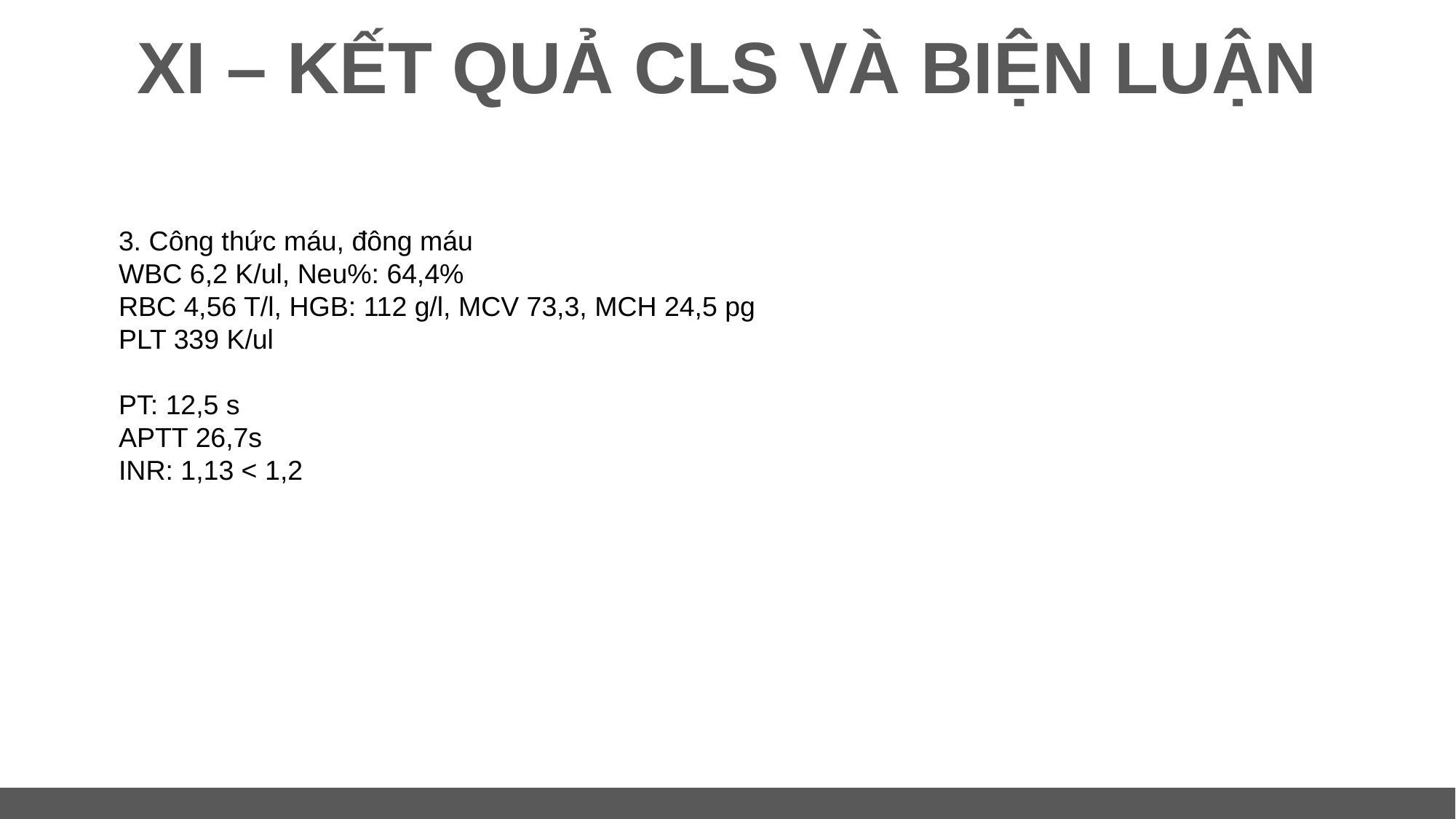

# XI – KẾT QUẢ CLS VÀ BIỆN LUẬN

3. Công thức máu, đông máu
WBC 6,2 K/ul, Neu%: 64,4%
RBC 4,56 T/l, HGB: 112 g/l, MCV 73,3, MCH 24,5 pg
PLT 339 K/ul

PT: 12,5 s
APTT 26,7s
INR: 1,13 < 1,2